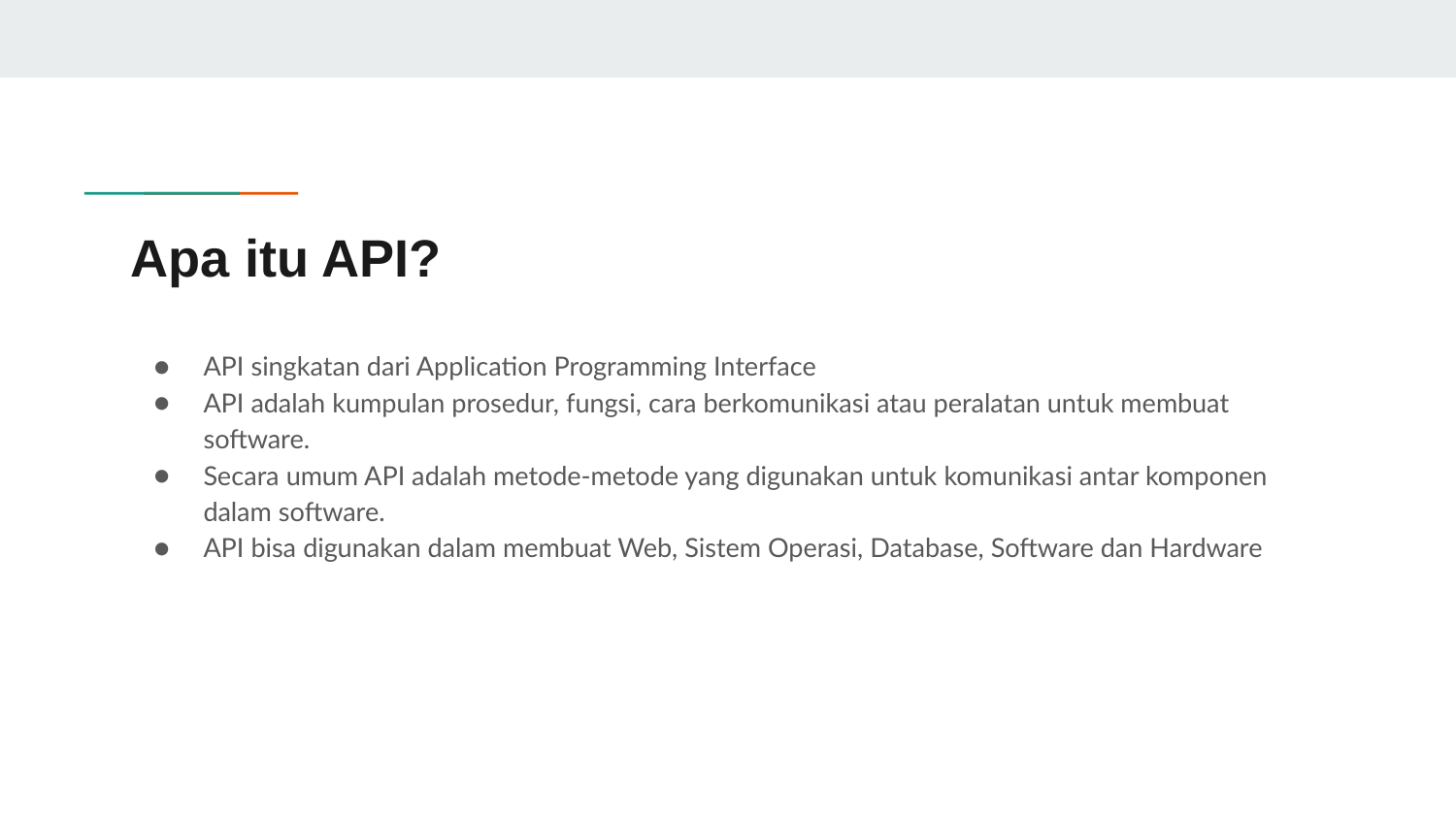

# Apa itu API?
API singkatan dari Application Programming Interface
API adalah kumpulan prosedur, fungsi, cara berkomunikasi atau peralatan untuk membuat software.
Secara umum API adalah metode-metode yang digunakan untuk komunikasi antar komponen dalam software.
API bisa digunakan dalam membuat Web, Sistem Operasi, Database, Software dan Hardware